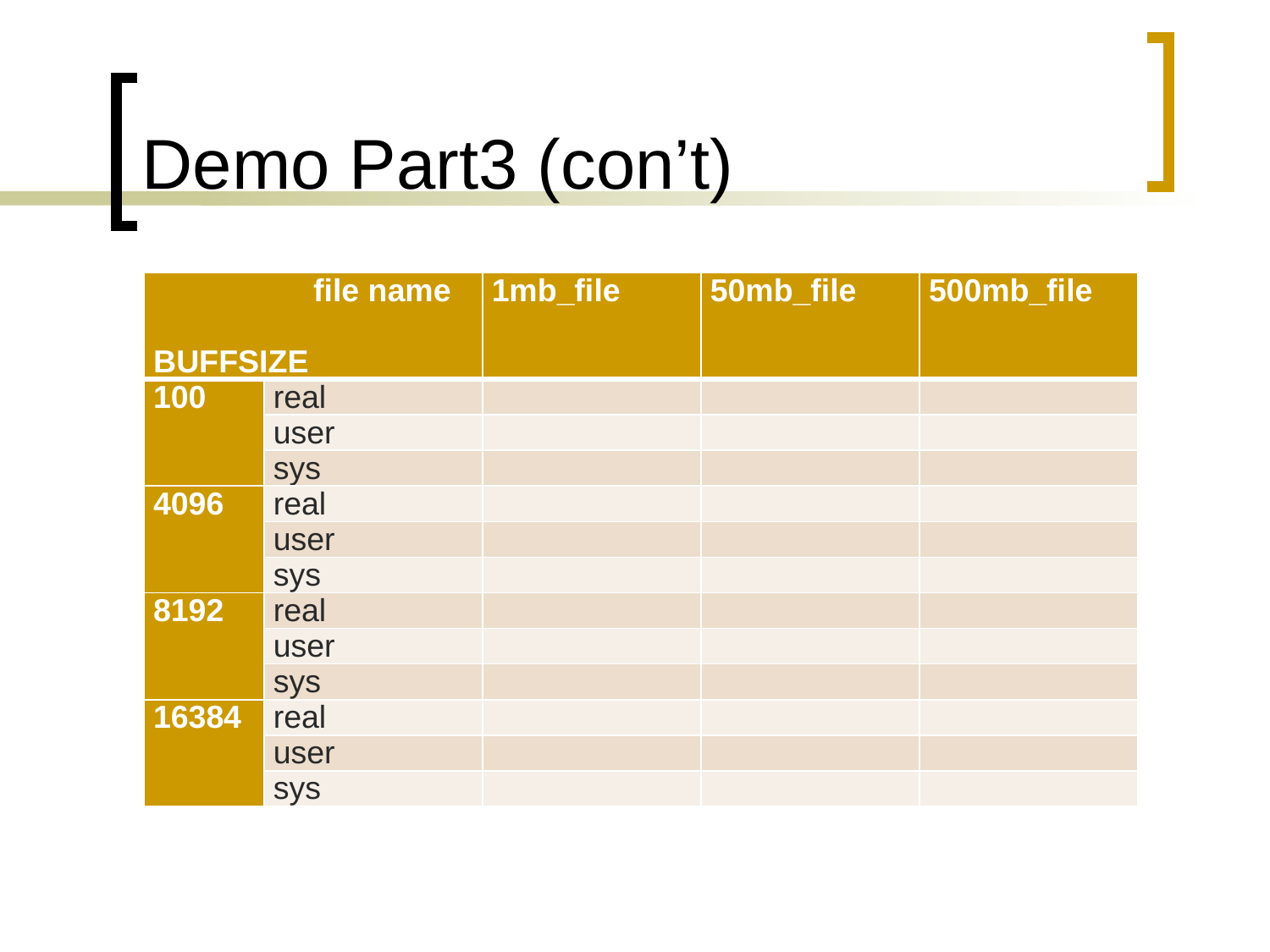

# Demo Part3 (con’t)
| file name   BUFFSIZE |  | 1mb\_file | 50mb\_file | 500mb\_file |
| --- | --- | --- | --- | --- |
| 100 | real |  |  |  |
|  | user |  |  |  |
|  | sys |  |  |  |
| 4096 | real |  |  |  |
|  | user |  |  |  |
|  | sys |  |  |  |
| 8192 | real |  |  |  |
|  | user |  |  |  |
|  | sys |  |  |  |
| 16384 | real |  |  |  |
|  | user |  |  |  |
|  | sys |  |  |  |